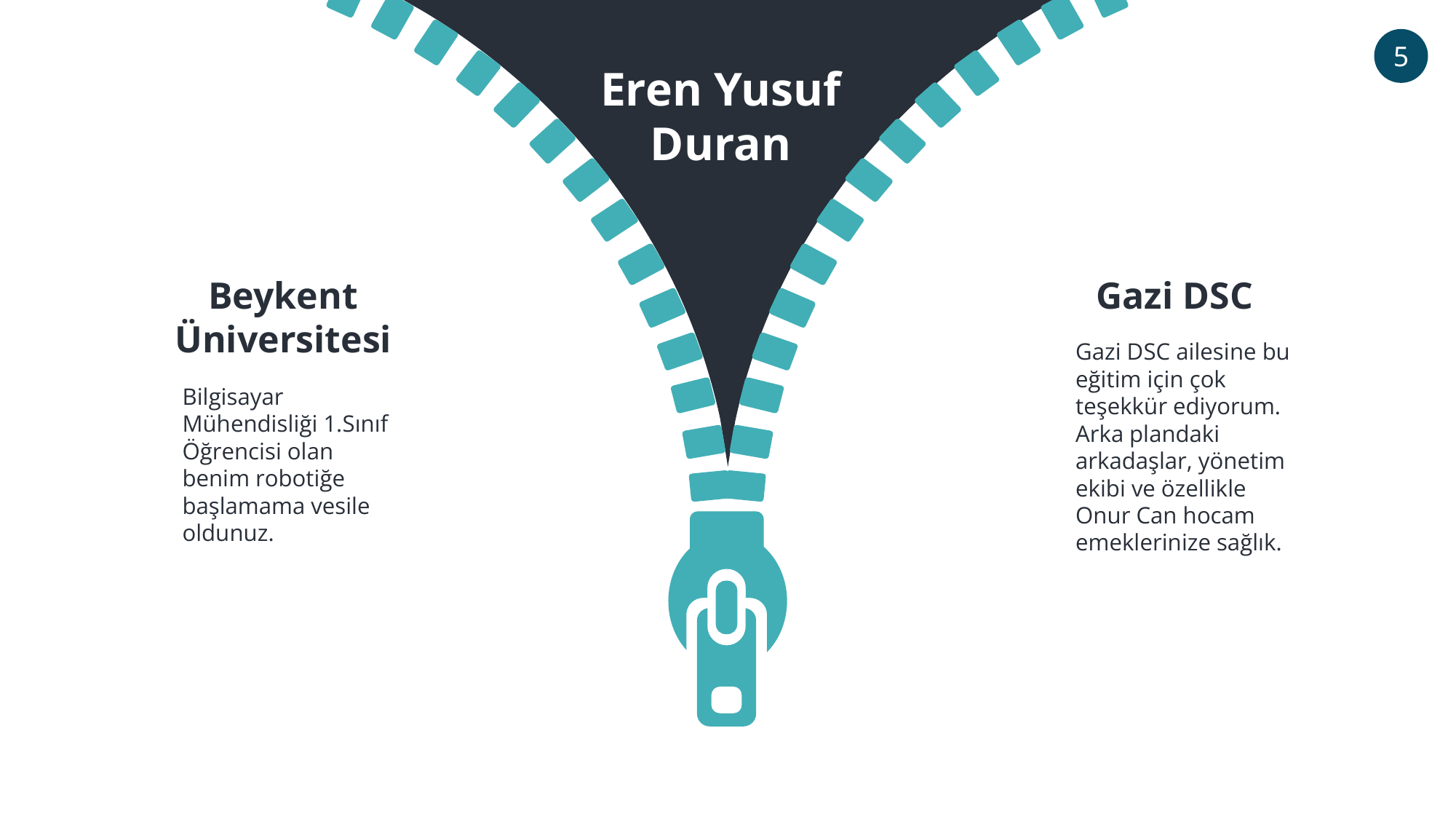

5
Eren Yusuf Duran
Beykent Üniversitesi
Gazi DSC
Gazi DSC ailesine bu eğitim için çok teşekkür ediyorum. Arka plandaki arkadaşlar, yönetim ekibi ve özellikle Onur Can hocam emeklerinize sağlık.
Bilgisayar Mühendisliği 1.Sınıf Öğrencisi olan benim robotiğe başlamama vesile oldunuz.